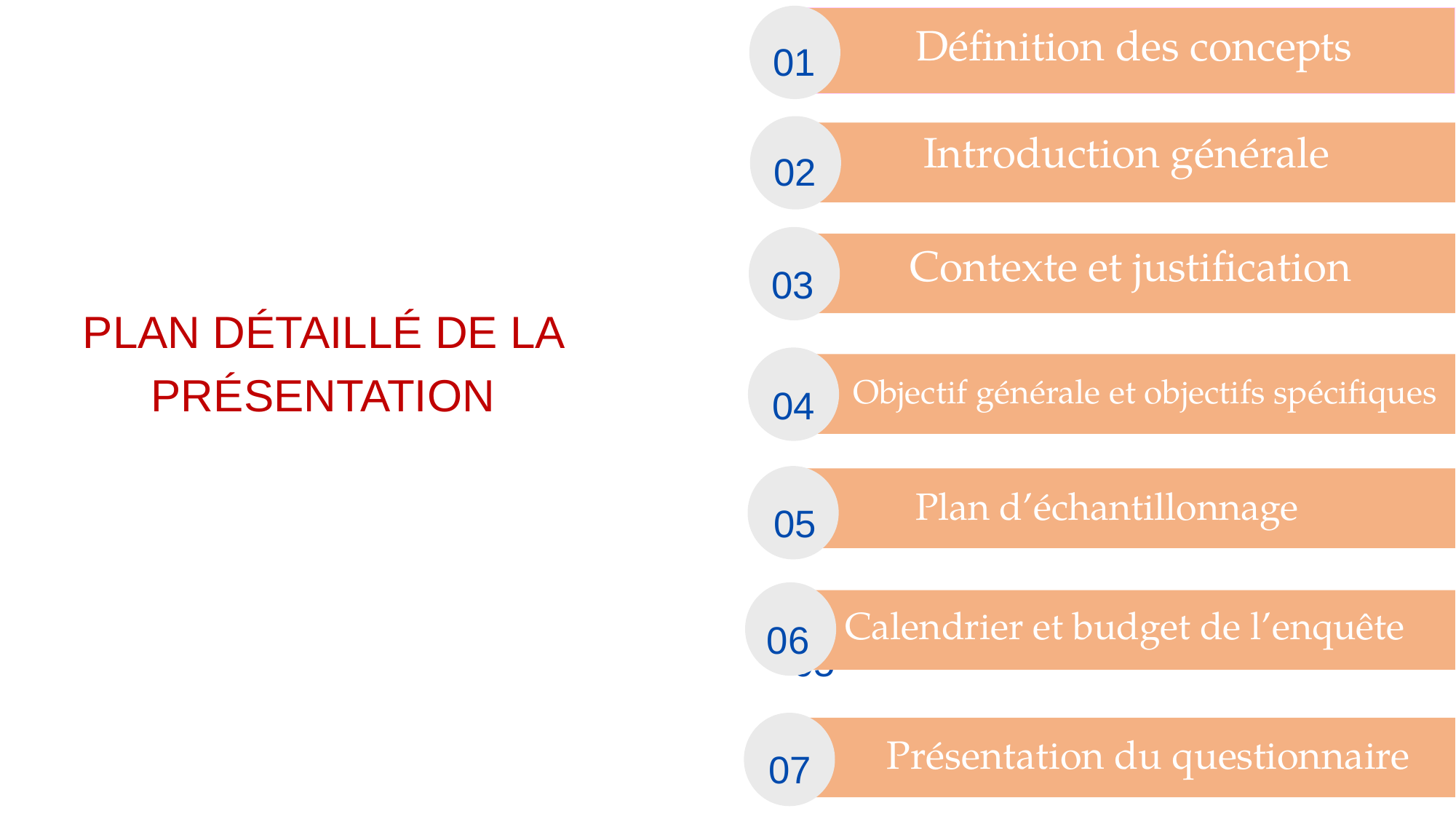

01

Définition des concepts

02

Introduction générale

03

Contexte et justification
PLAN DÉTAILLÉ DE LA PRÉSENTATION

04

Objectif générale et objectifs spécifiques

05

Plan d’échantillonnage

06

05
Calendrier et budget de l’enquête
Questionnaire

07

Présentation du questionnaire